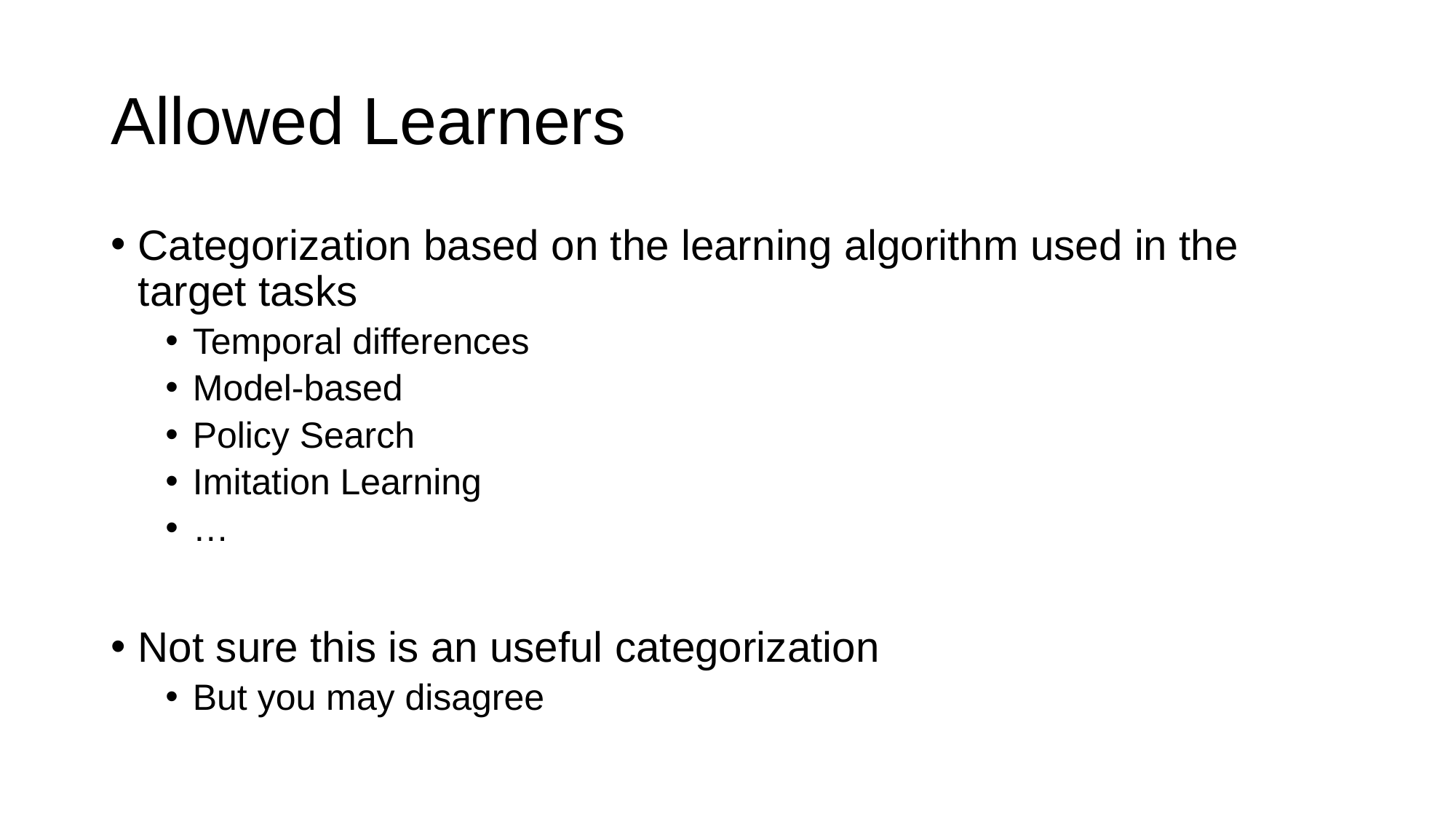

# Allowed Learners
Categorization based on the learning algorithm used in the target tasks
Temporal differences
Model-based
Policy Search
Imitation Learning
…

Not sure this is an useful categorization
But you may disagree